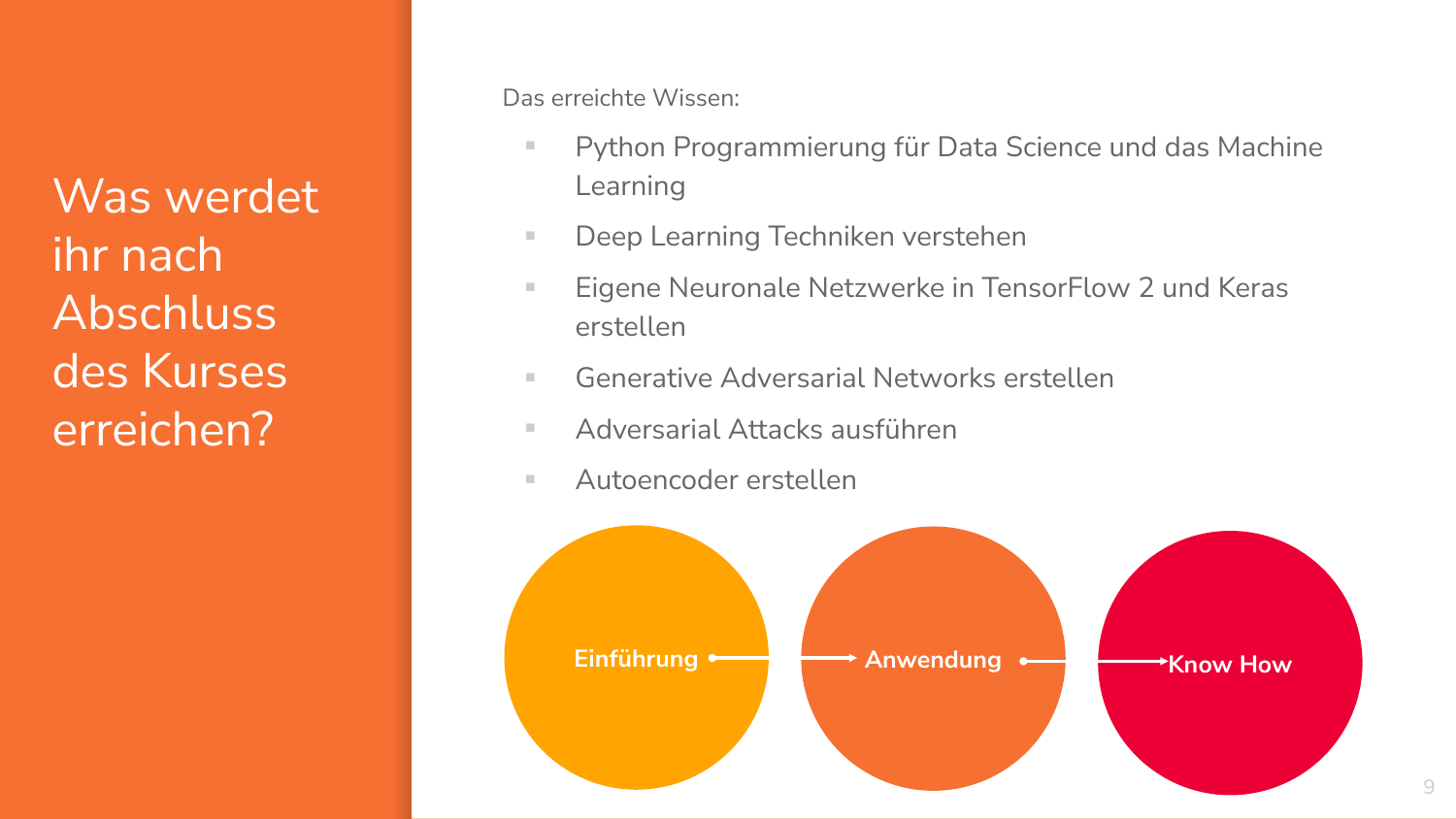

Das erreichte Wissen:
Python Programmierung für Data Science und das Machine Learning
Deep Learning Techniken verstehen
Eigene Neuronale Netzwerke in TensorFlow 2 und Keras erstellen
Generative Adversarial Networks erstellen
Adversarial Attacks ausführen
Autoencoder erstellen
# Was werdet ihr nach Abschluss des Kurses erreichen?
Einführung
Anwendung
Know How
9